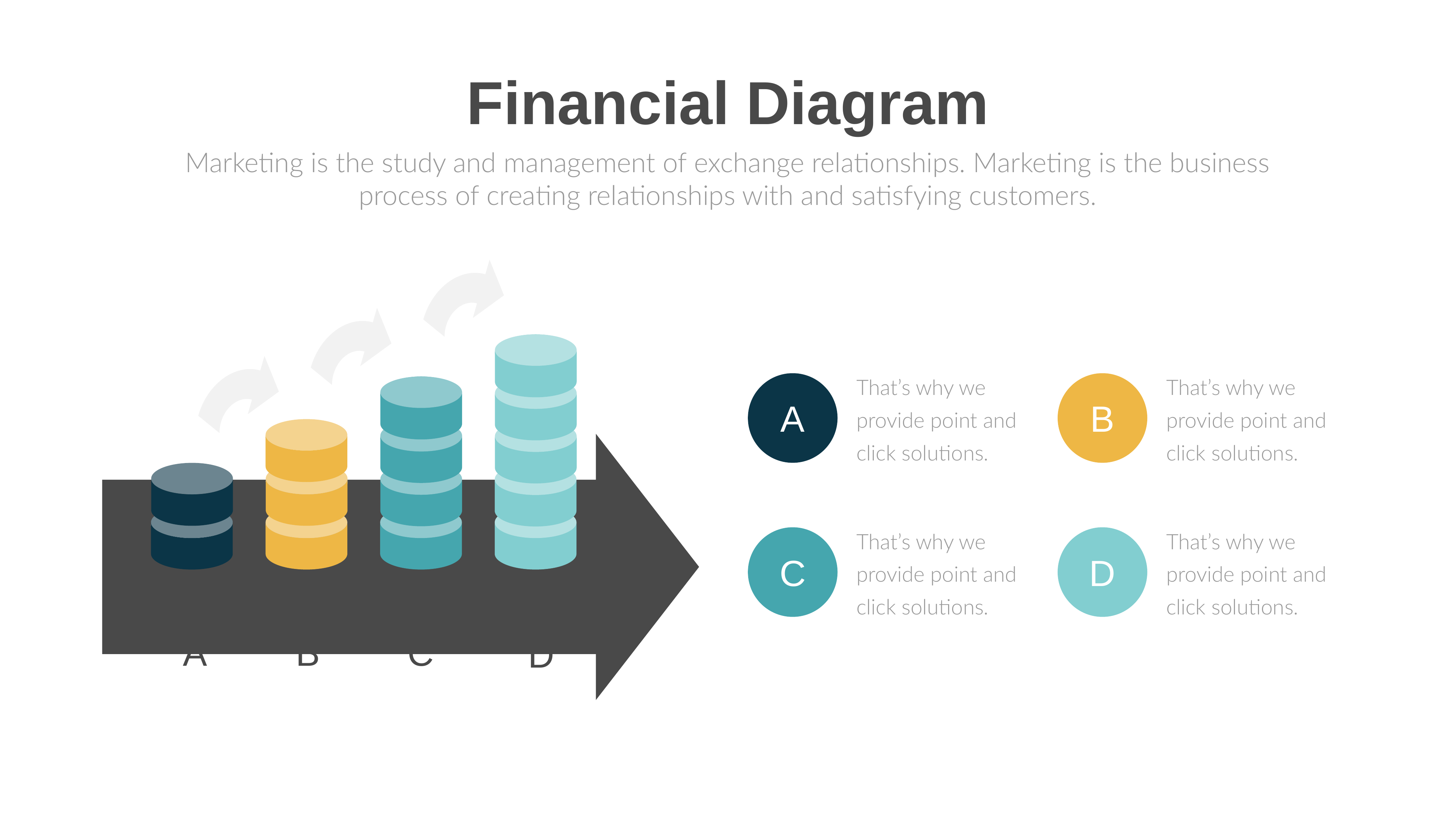

Financial Diagram
Marketing is the study and management of exchange relationships. Marketing is the business process of creating relationships with and satisfying customers.

A
B
C
D
That’s why we provide point and click solutions.

A
That’s why we provide point and click solutions.

C
That’s why we provide point and click solutions.

B
That’s why we provide point and click solutions.

D